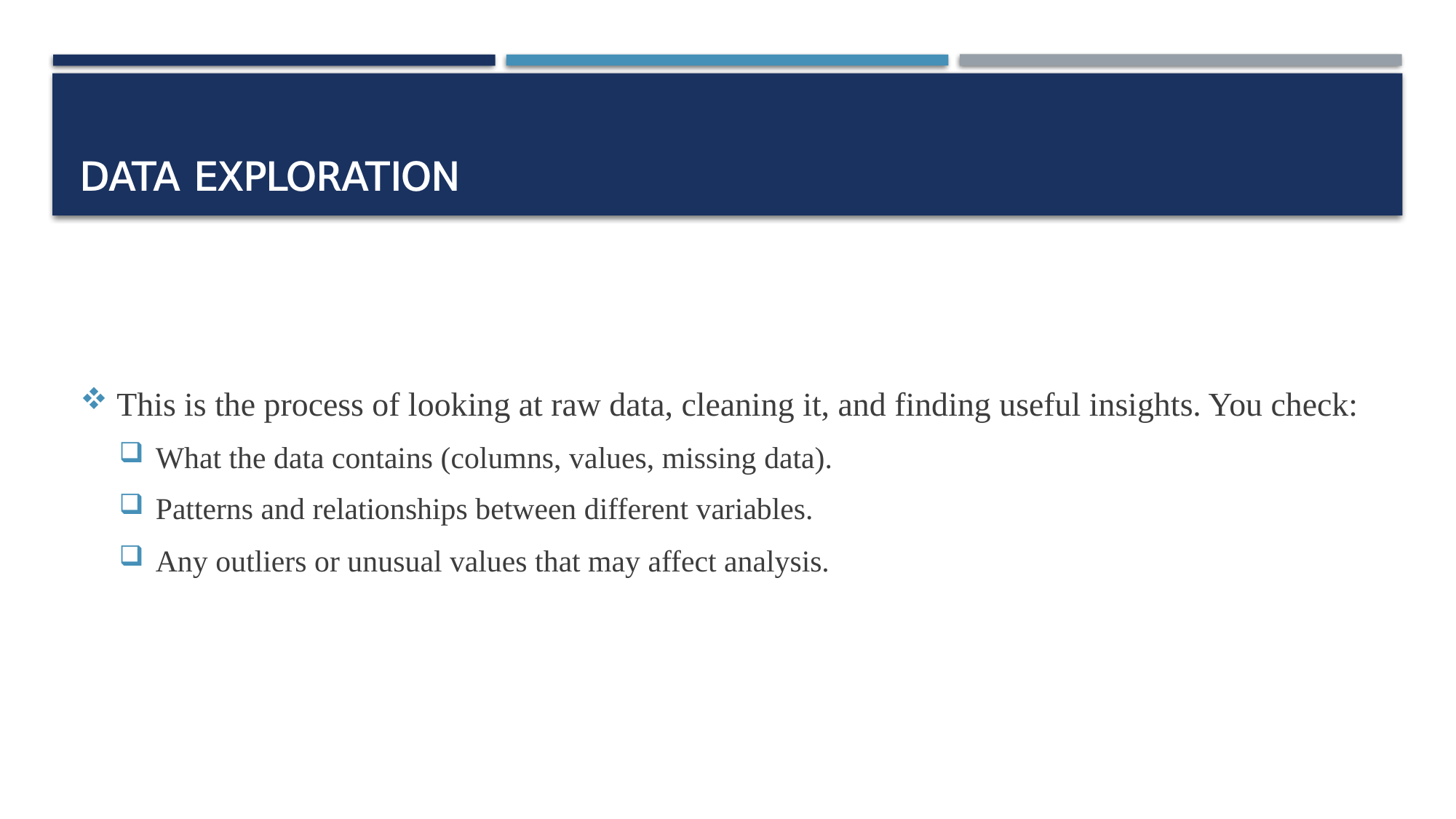

# Data Exploration
This is the process of looking at raw data, cleaning it, and finding useful insights. You check:
What the data contains (columns, values, missing data).
Patterns and relationships between different variables.
Any outliers or unusual values that may affect analysis.